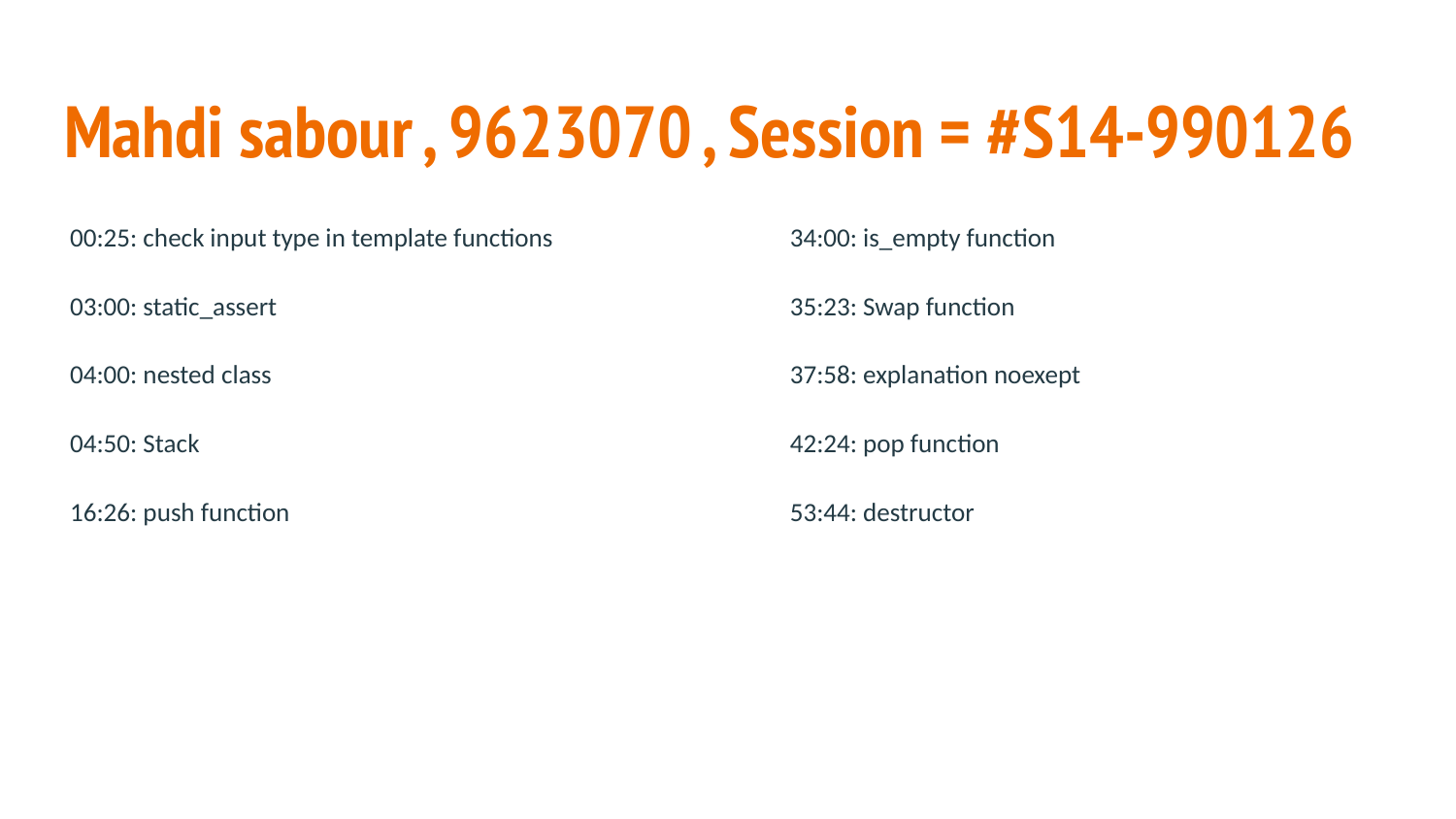

# Mahdi sabour , 9623070 , Session = #S14-990126
 00:25: check input type in template functions
 03:00: static_assert
 04:00: nested class
 04:50: Stack
 16:26: push function
 34:00: is_empty function
 35:23: Swap function
 37:58: explanation noexept
 42:24: pop function
 53:44: destructor